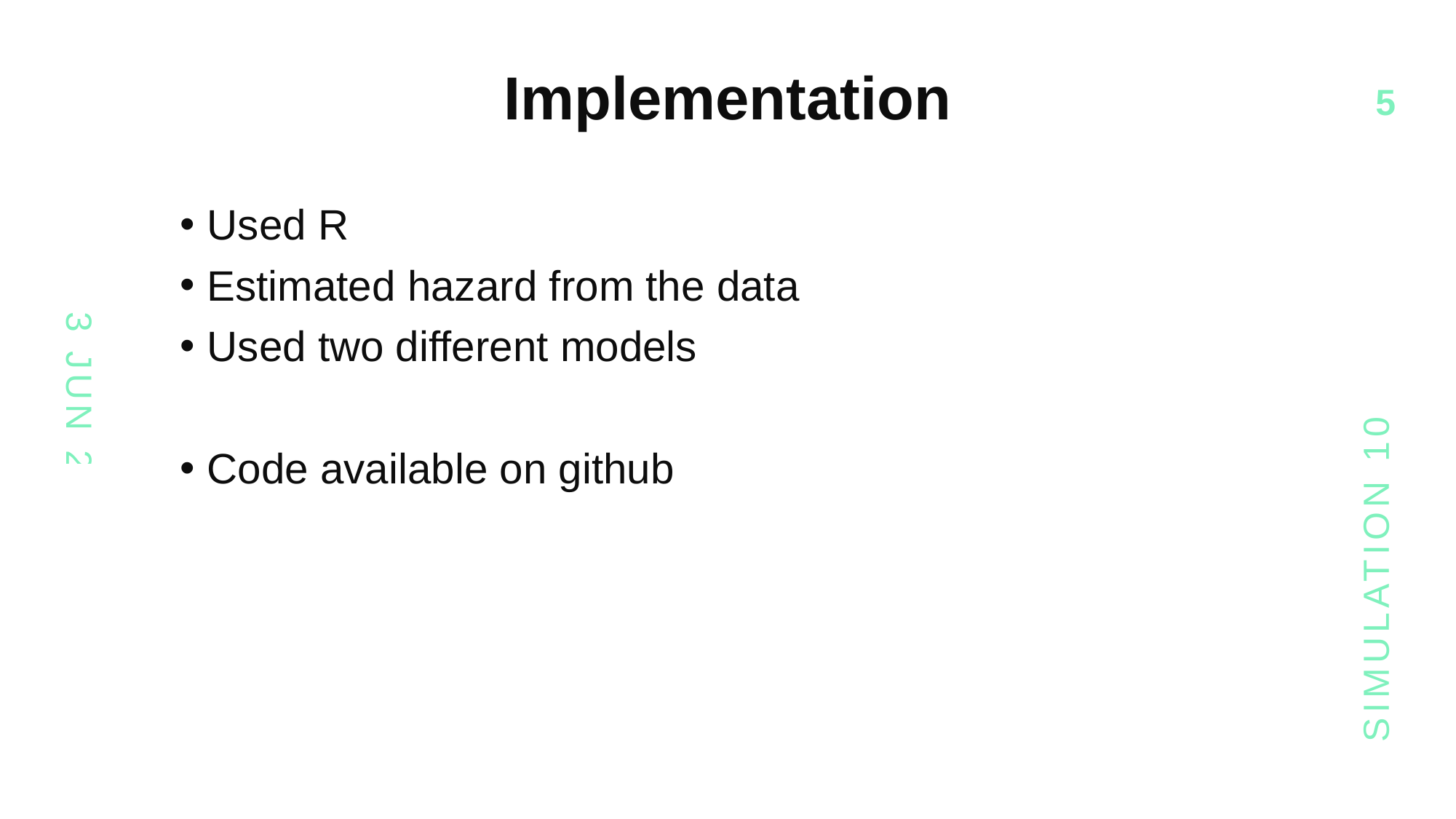

# Implementation
5
Used R
Estimated hazard from the data
Used two different models

Code available on github

3 JUN 24
SIMULATION 10499